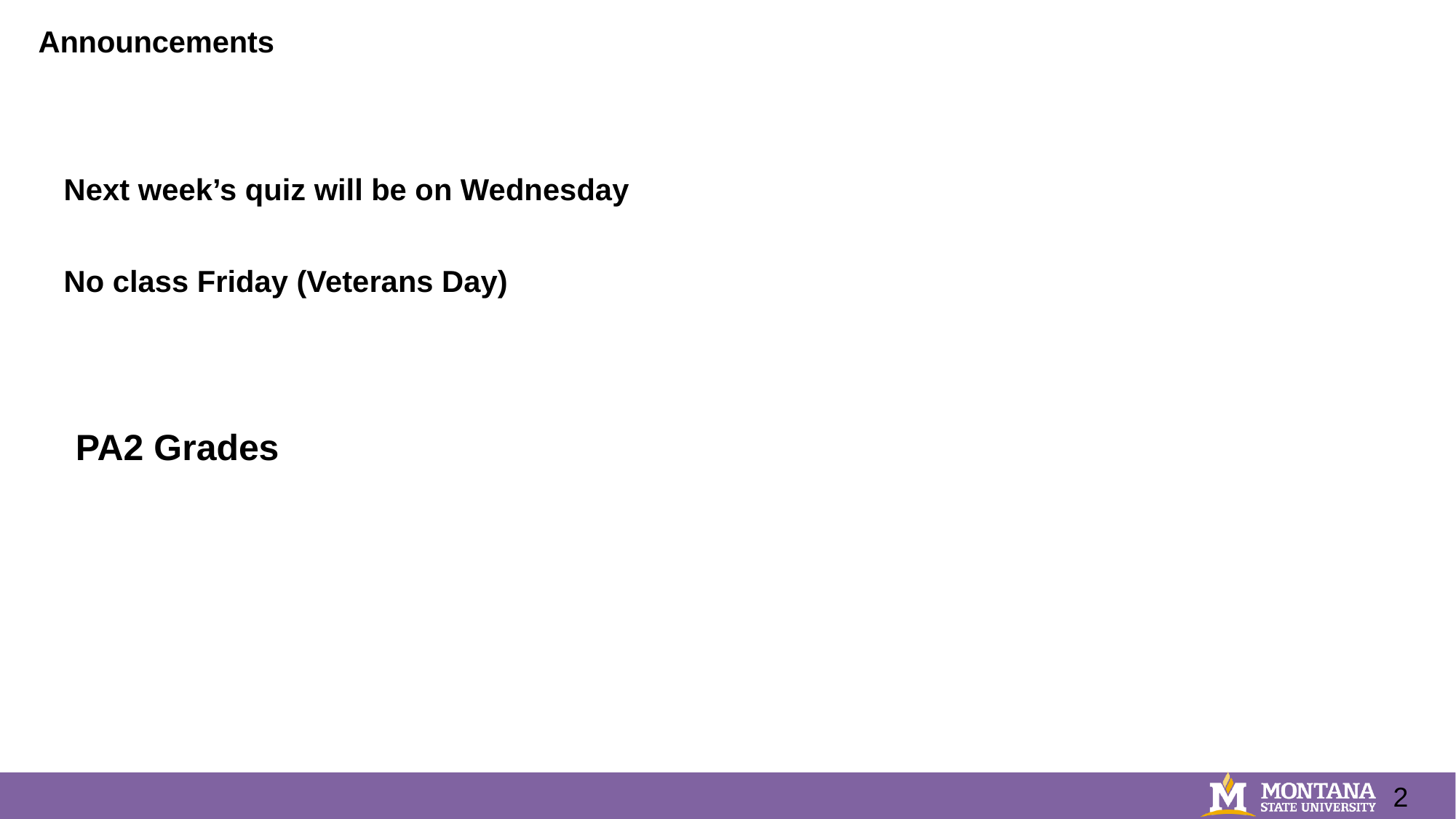

# Announcements
Next week’s quiz will be on Wednesday

No class Friday (Veterans Day)
PA2 Grades
2